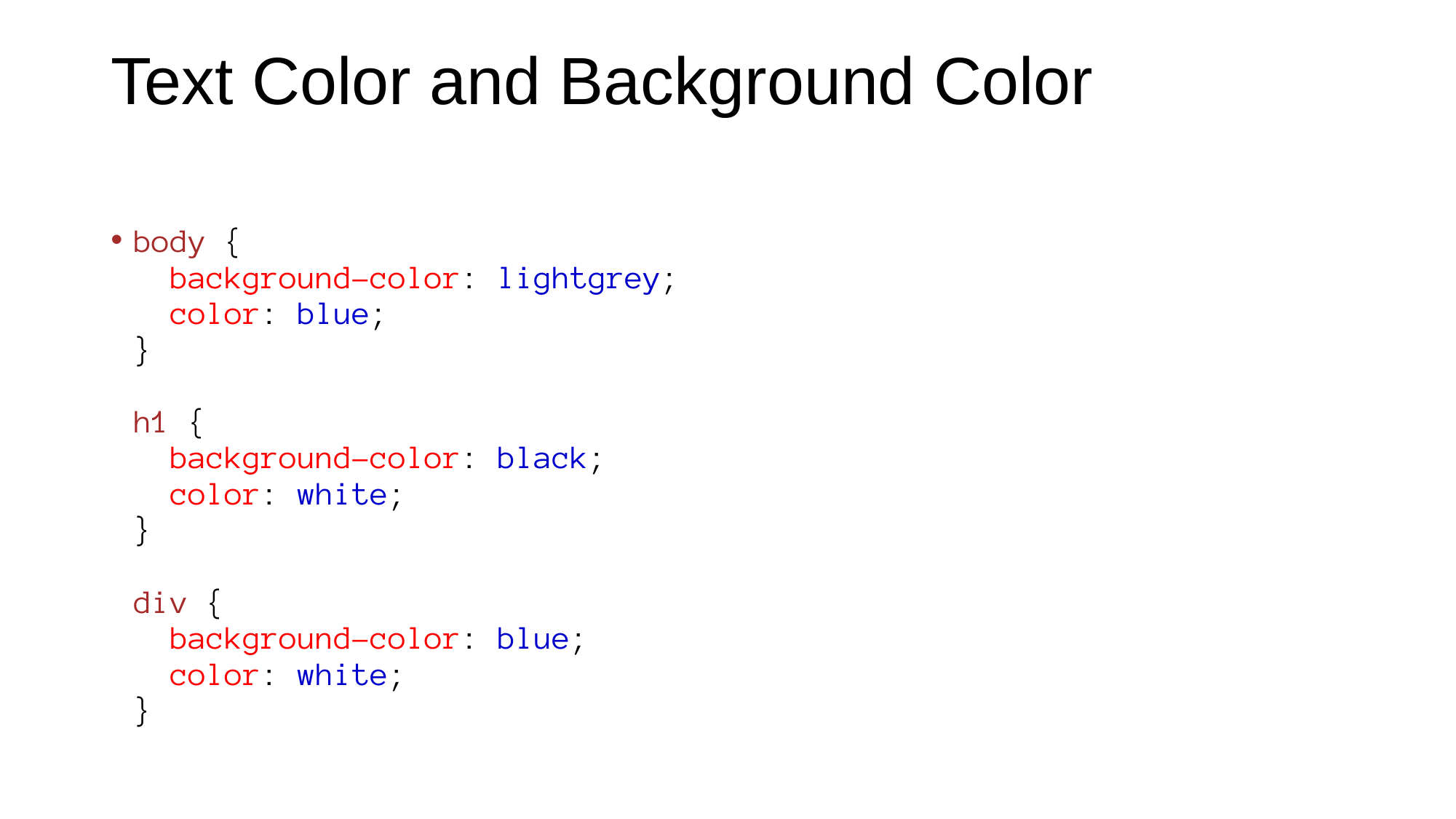

# Text Color and Background Color
body {
  background-color: lightgrey;
  color: blue;
}
h1 {
  background-color: black;
  color: white;
}
div {
  background-color: blue;
  color: white;
}